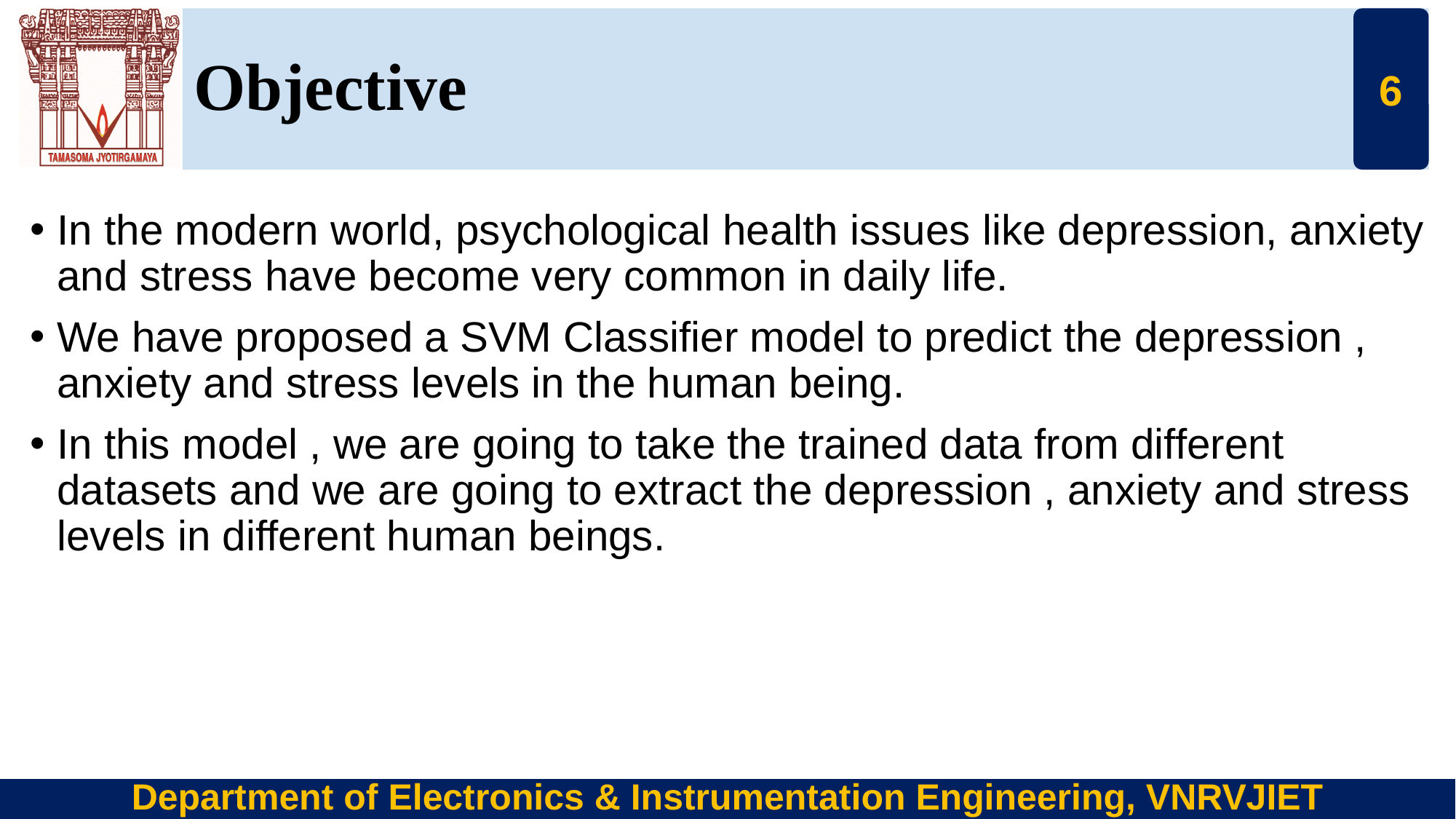

# Objective
6
In the modern world, psychological health issues like depression, anxiety and stress have become very common in daily life.
We have proposed a SVM Classifier model to predict the depression , anxiety and stress levels in the human being.
In this model , we are going to take the trained data from different datasets and we are going to extract the depression , anxiety and stress levels in different human beings.

Department of Electronics & Instrumentation Engineering, VNRVJIET